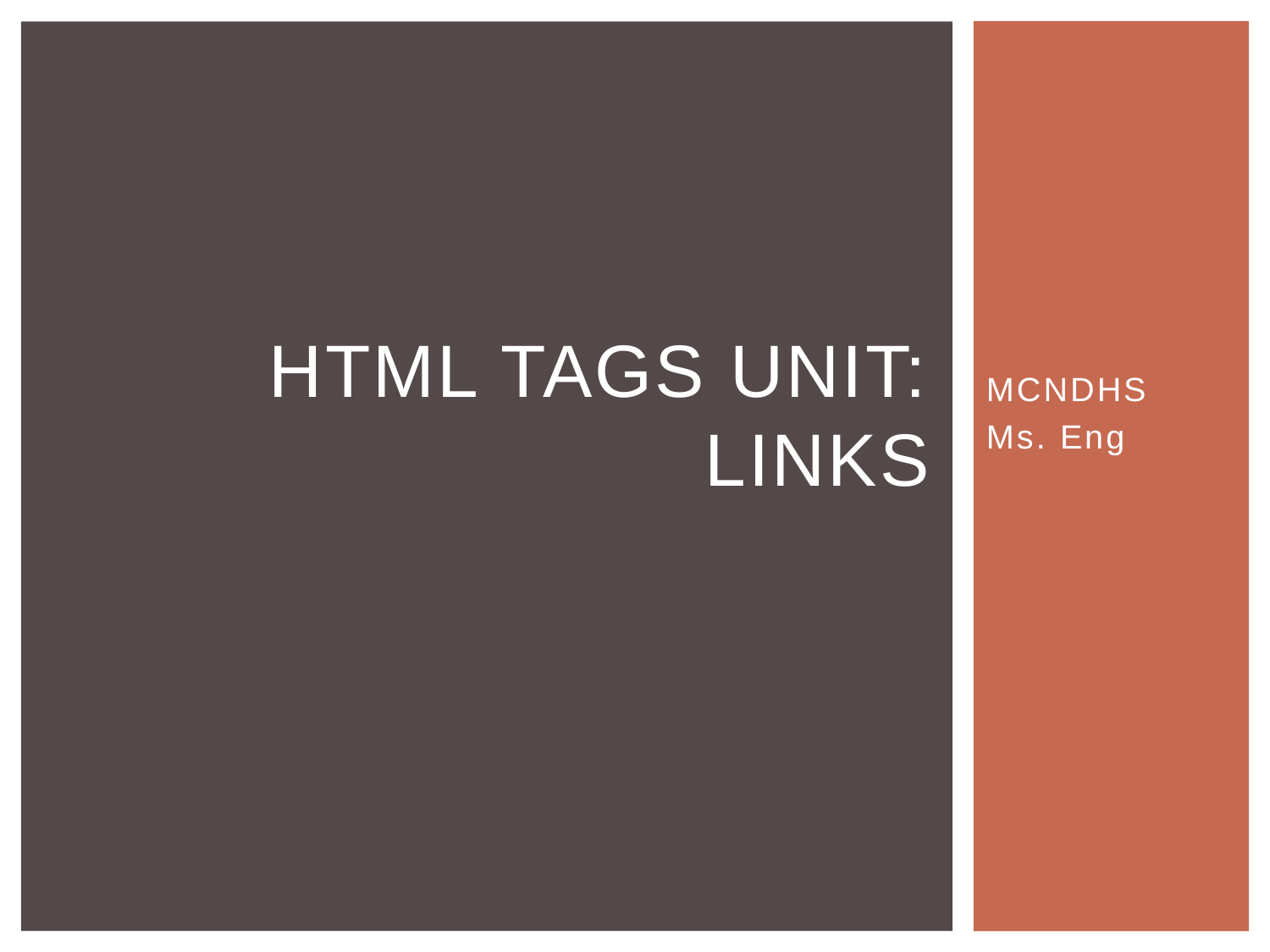

# Html tags Unit: Links
MCNDHS
Ms. Eng